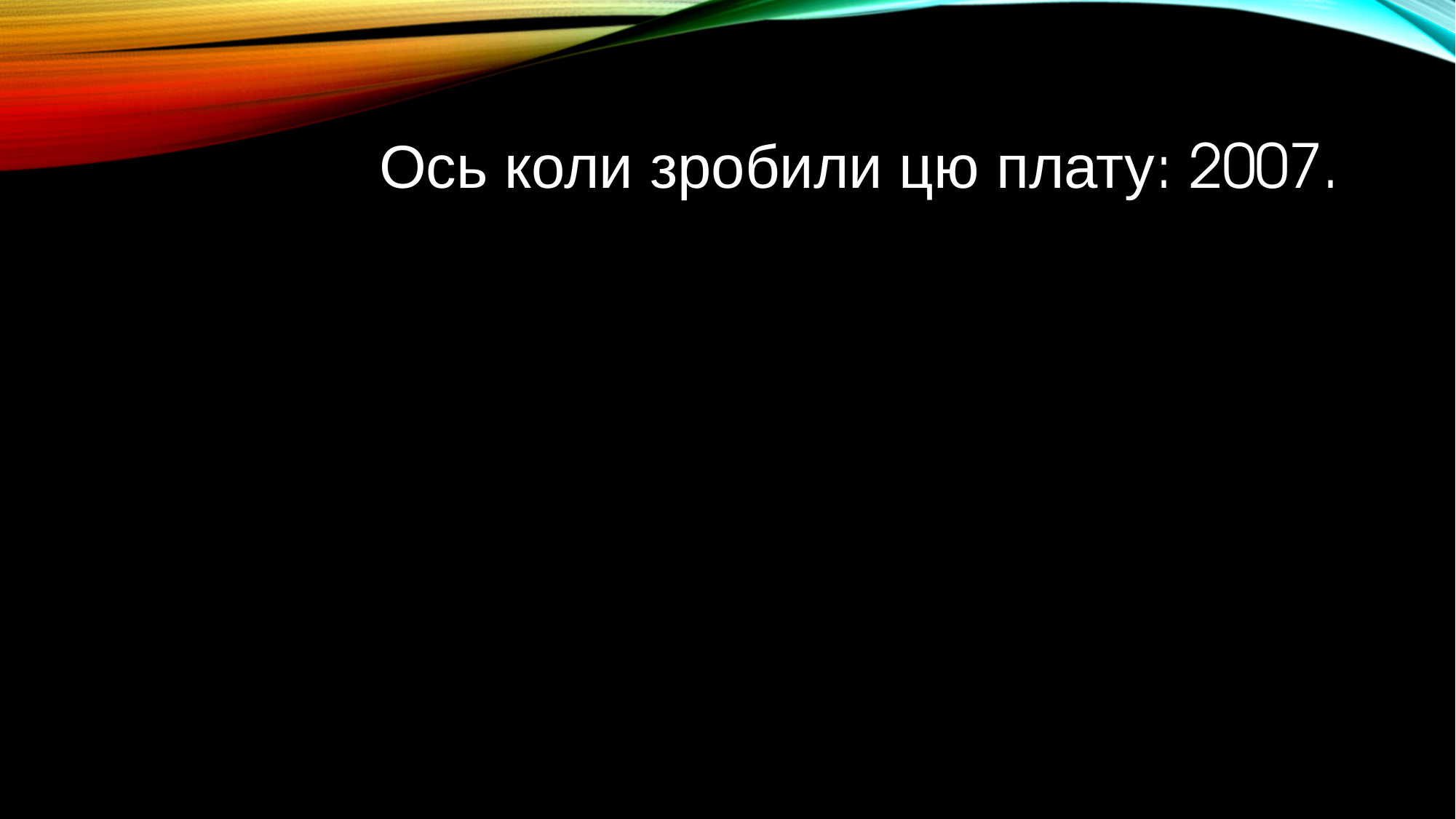

# Ось коли зробили цю плату: 2007.